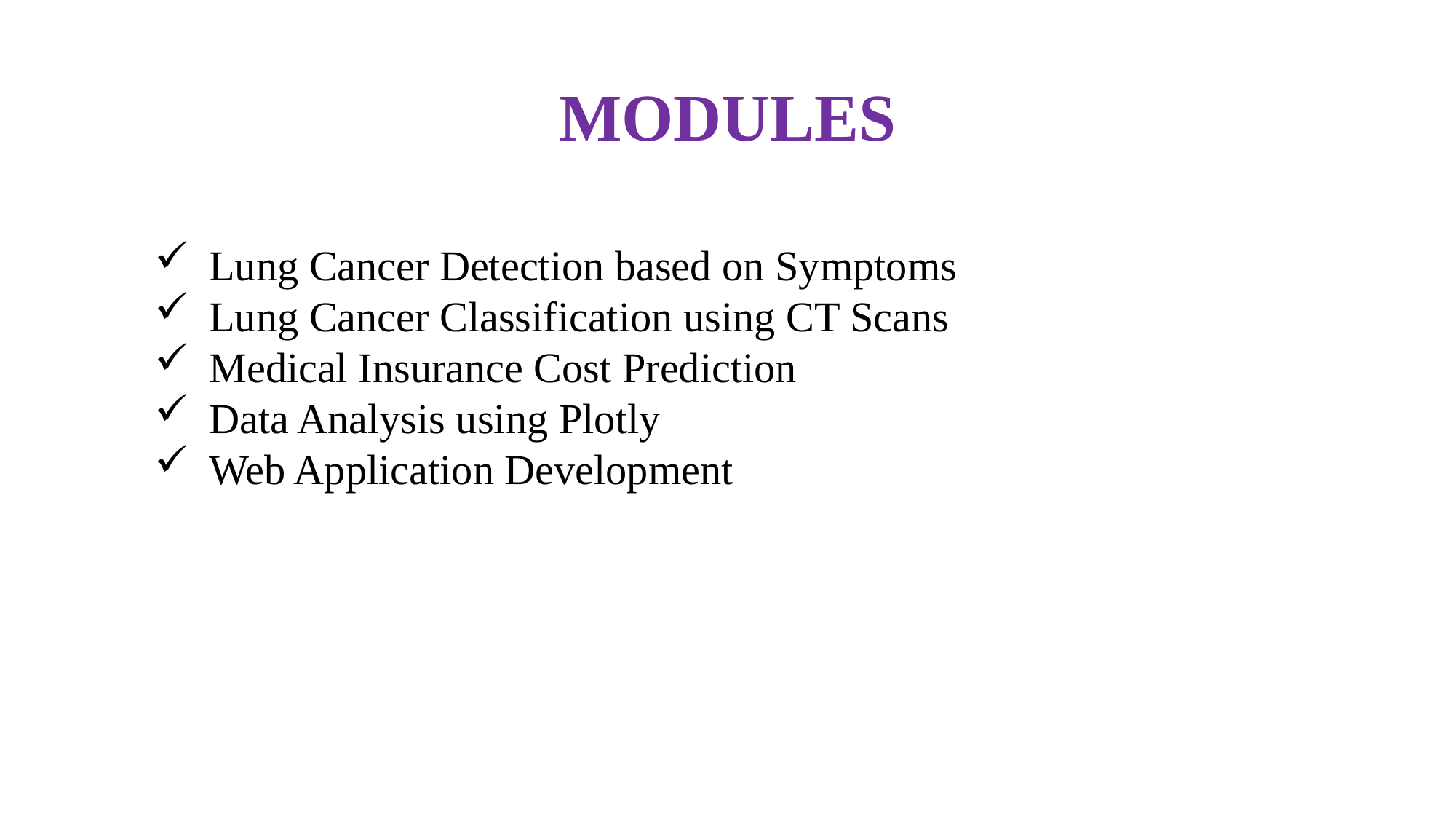

# MODULES

Lung Cancer Detection based on Symptoms
Lung Cancer Classification using CT Scans
Medical Insurance Cost Prediction
Data Analysis using Plotly
Web Application Development